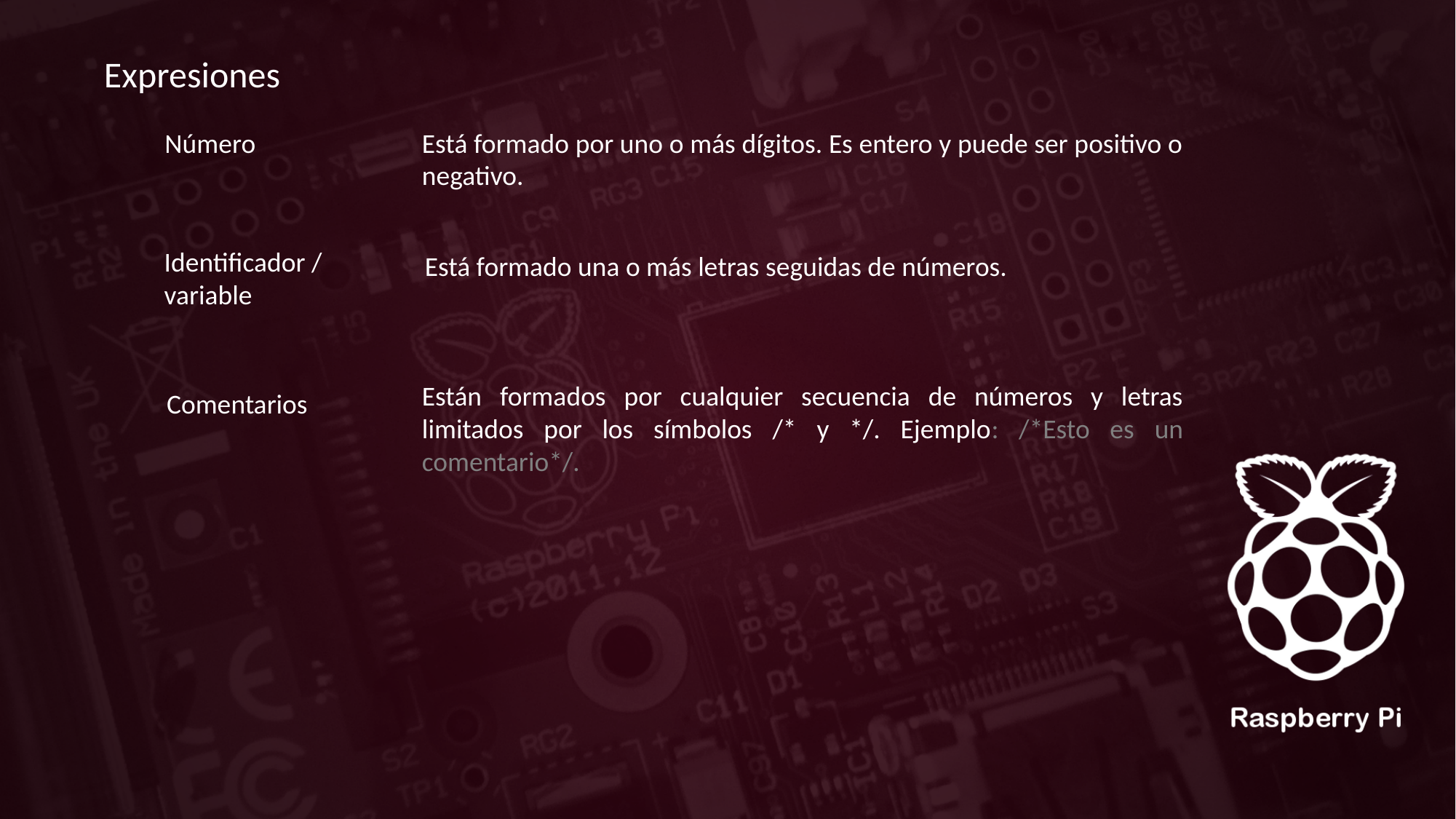

Expresiones
Número
Está formado por uno o más dígitos. Es entero y puede ser positivo o negativo.
Identificador / variable
Está formado una o más letras seguidas de números.
Están formados por cualquier secuencia de números y letras limitados por los símbolos /* y */. Ejemplo: /*Esto es un comentario*/.
Comentarios